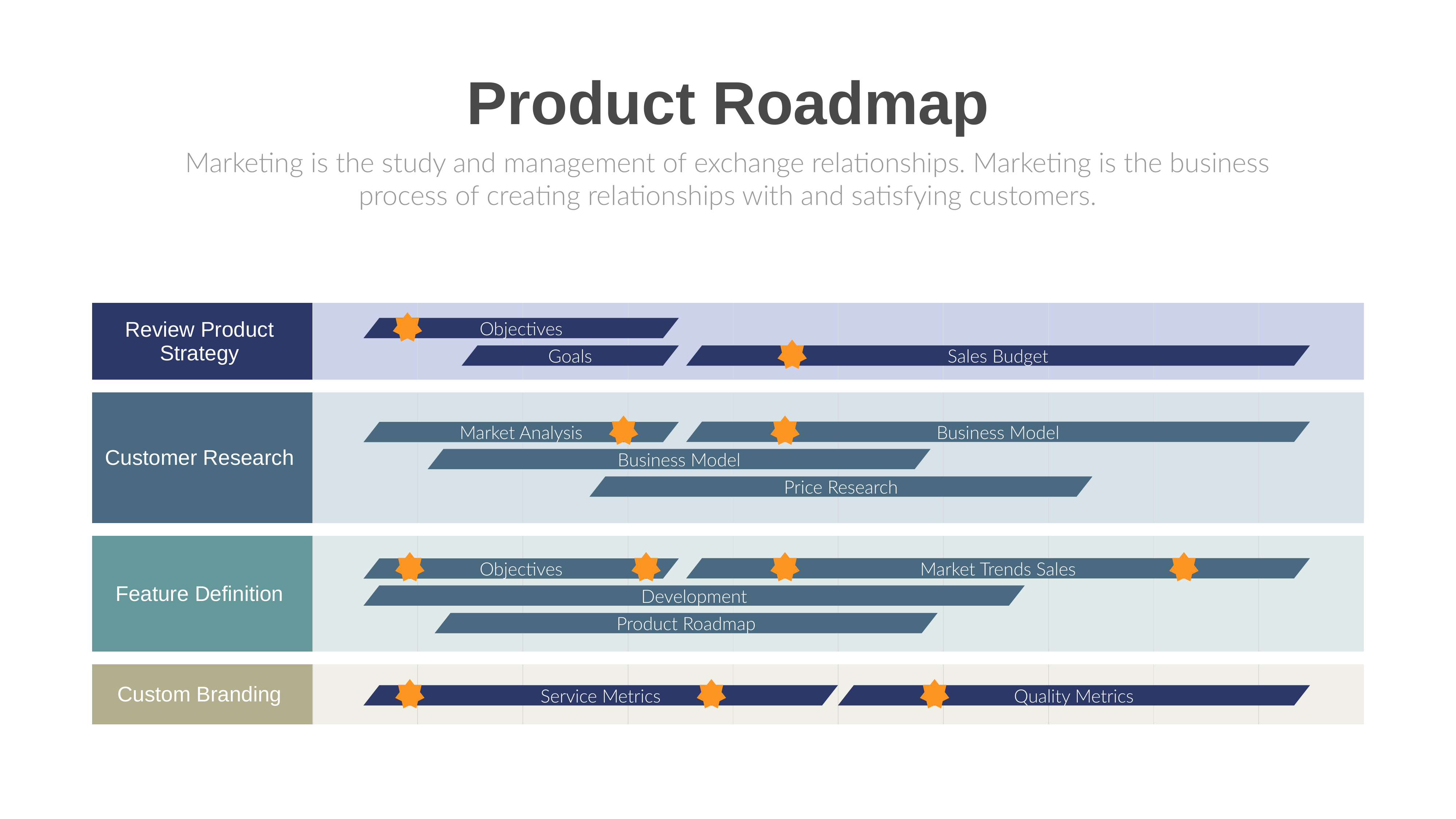

Product Roadmap
Marketing is the study and management of exchange relationships. Marketing is the business process of creating relationships with and satisfying customers.
| Review Product Strategy |  |  |  |  |  |  |  |  |  |  |
| --- | --- | --- | --- | --- | --- | --- | --- | --- | --- | --- |

Objectives

Goals
Sales Budget
| Customer Research |  |  |  |  |  |  |  |  |  |  |
| --- | --- | --- | --- | --- | --- | --- | --- | --- | --- | --- |

Business Model
Market Analysis
Business Model
Price Research
| Feature Definition |  |  |  |  |  |  |  |  |  |  |
| --- | --- | --- | --- | --- | --- | --- | --- | --- | --- | --- |

Market Trends Sales
Objectives
Development
Product Roadmap
| Custom Branding |  |  |  |  |  |  |  |  |  |  |
| --- | --- | --- | --- | --- | --- | --- | --- | --- | --- | --- |

Service Metrics
Quality Metrics